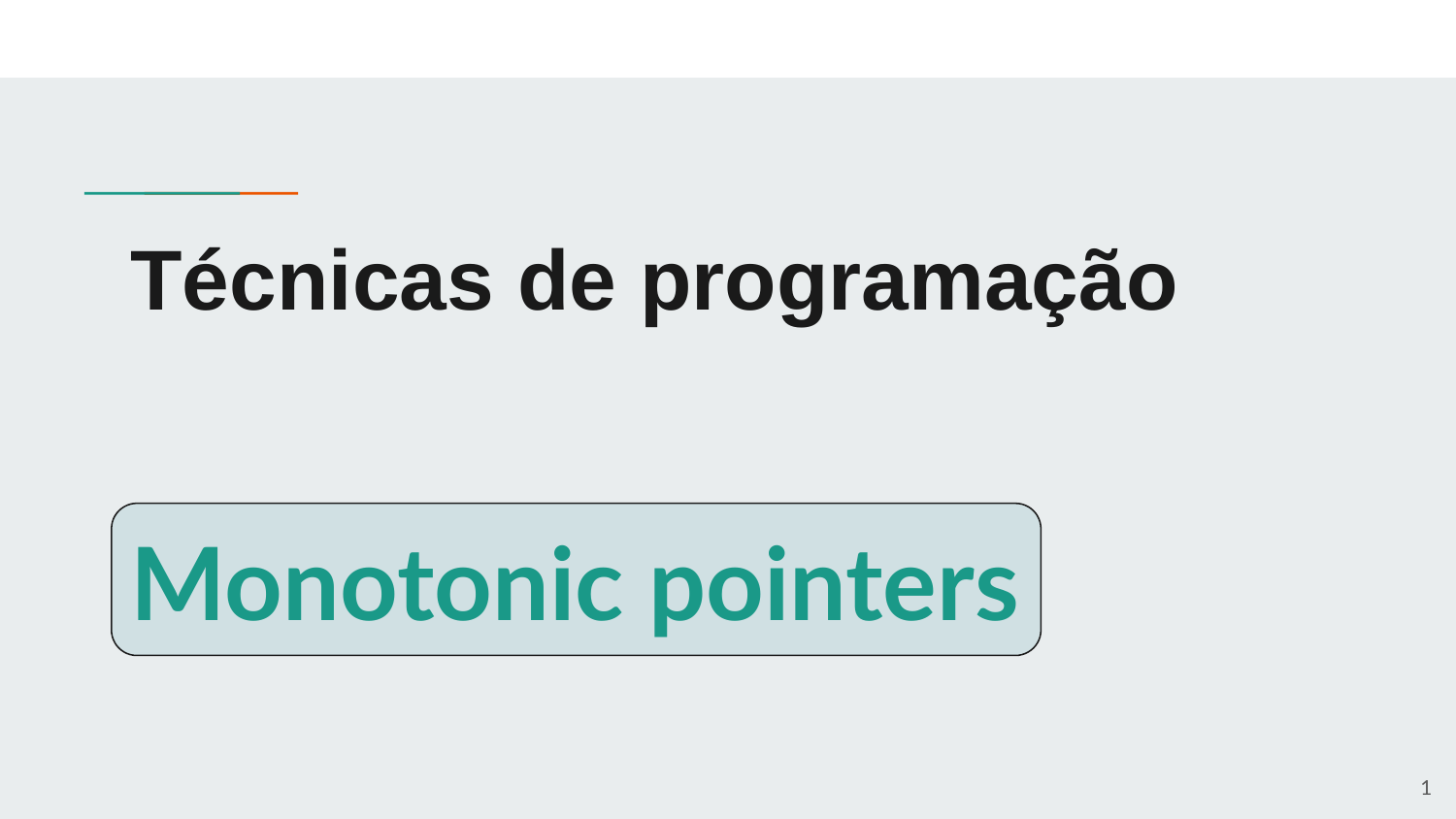

# Técnicas de programação

Monotonic pointers
1